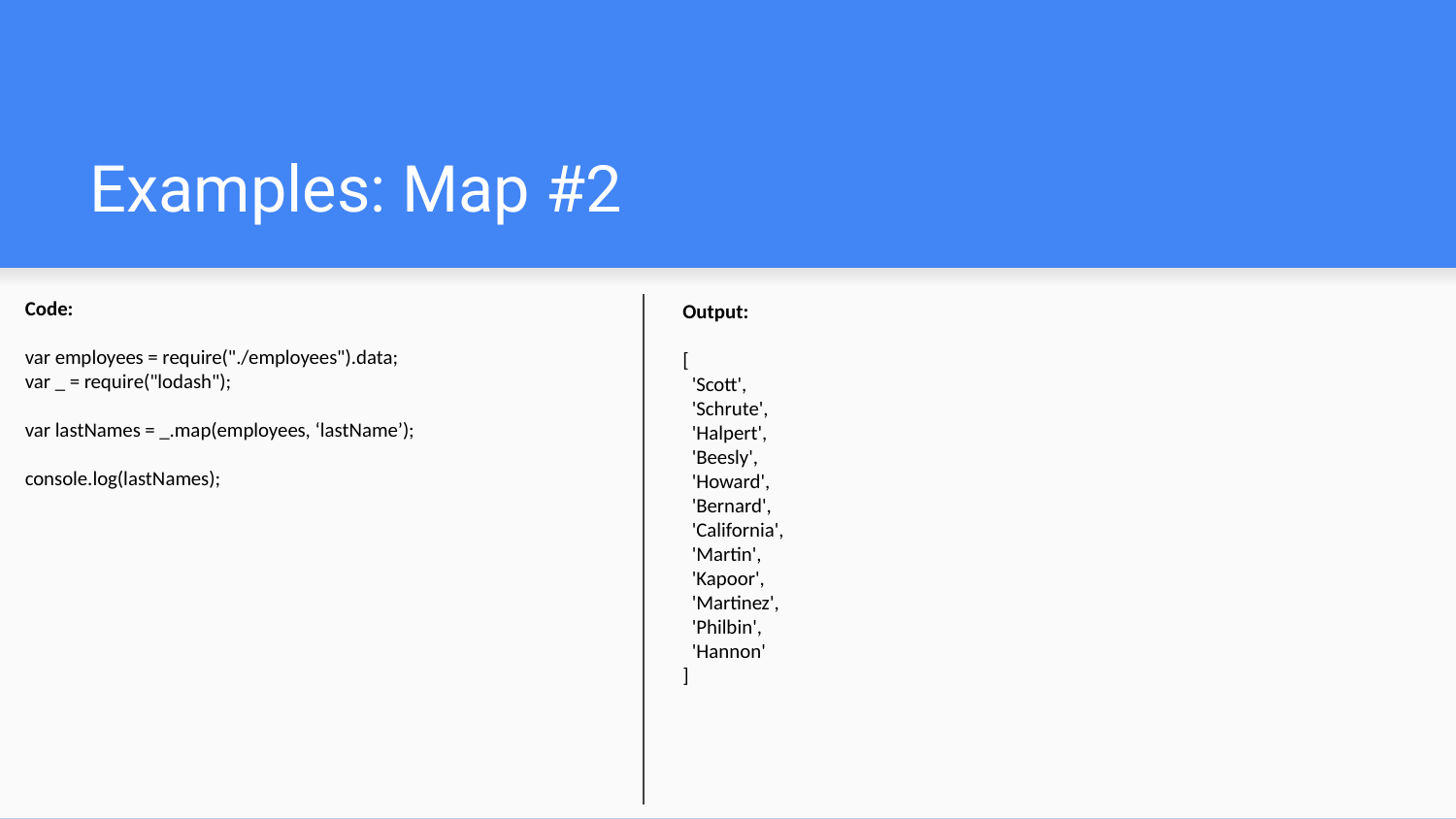

# Examples: Map #2

Output:

[
  'Scott',
  'Schrute',
  'Halpert',
  'Beesly',
  'Howard',
  'Bernard',
  'California',
  'Martin',
  'Kapoor',
  'Martinez',
  'Philbin',
  'Hannon'
]

Code:

var employees = require("./employees").data;
var _ = require("lodash");

var lastNames = _.map(employees, ‘lastName’);

console.log(lastNames);